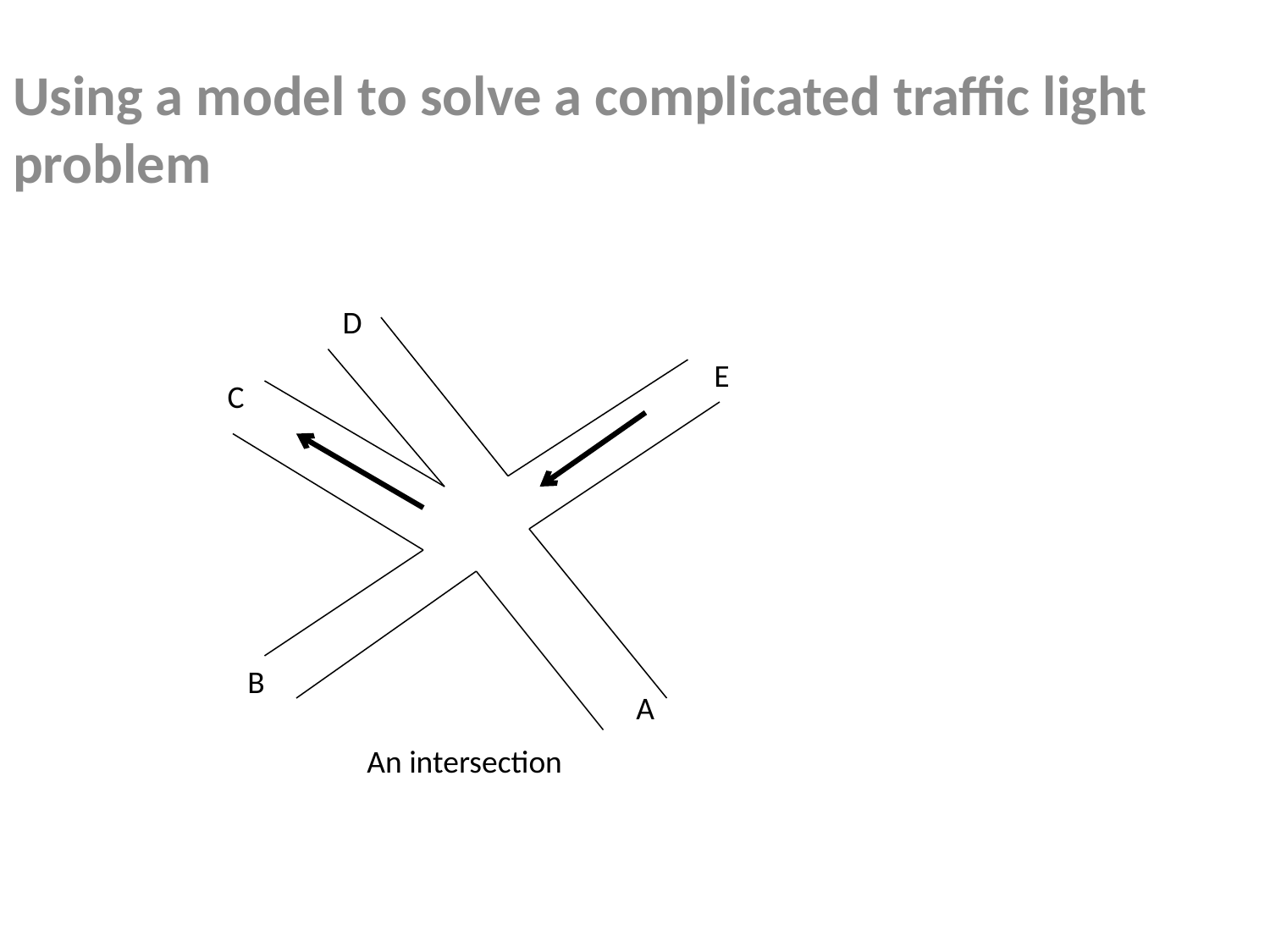

Using a model to solve a complicated traffic light problem
D

E

C

B
A
An intersection